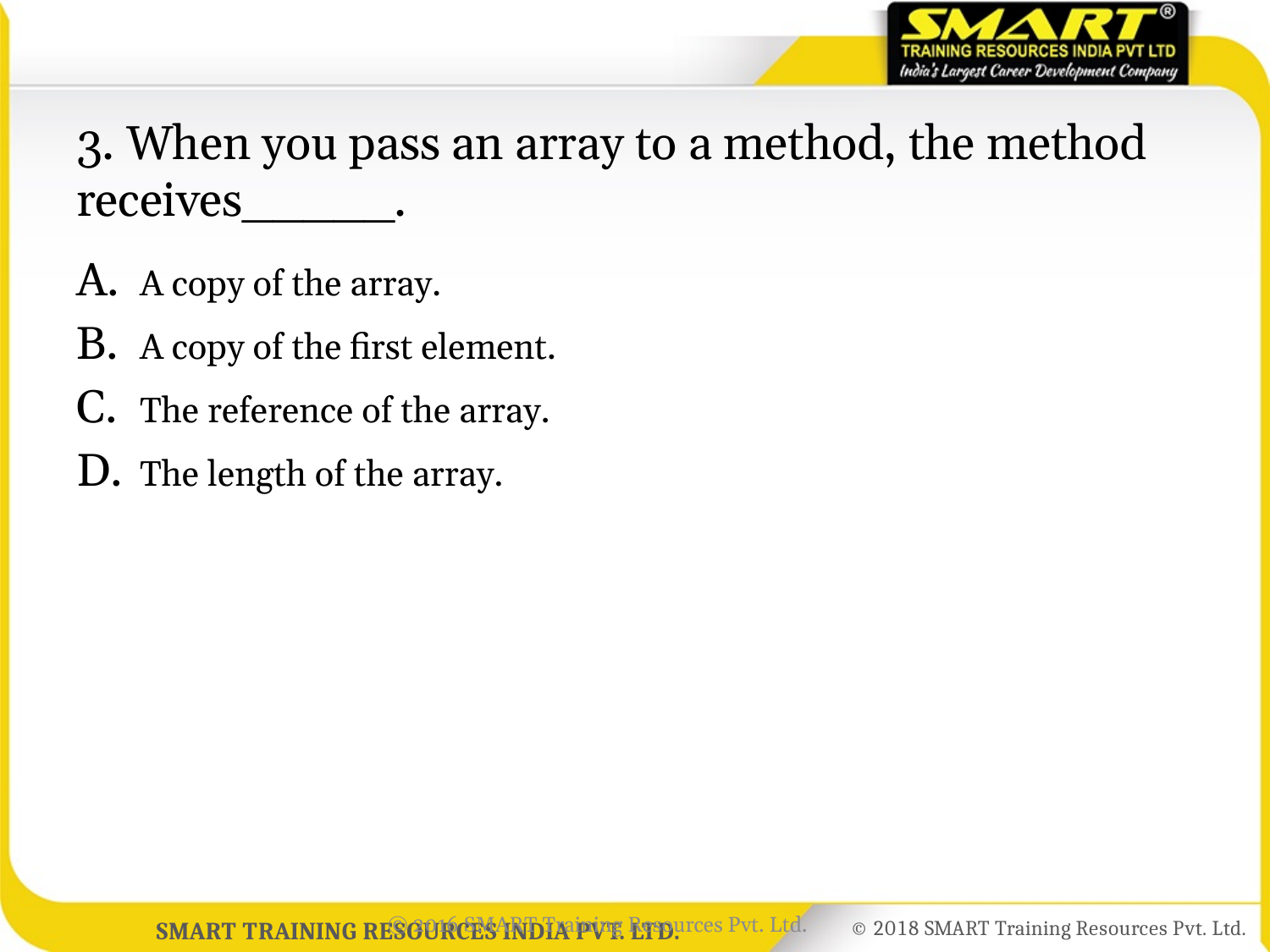

# 3. When you pass an array to a method, the method receives_____.
A copy of the array.
A copy of the first element.
The reference of the array.
The length of the array.
© 2016 SMART Training Resources Pvt. Ltd.